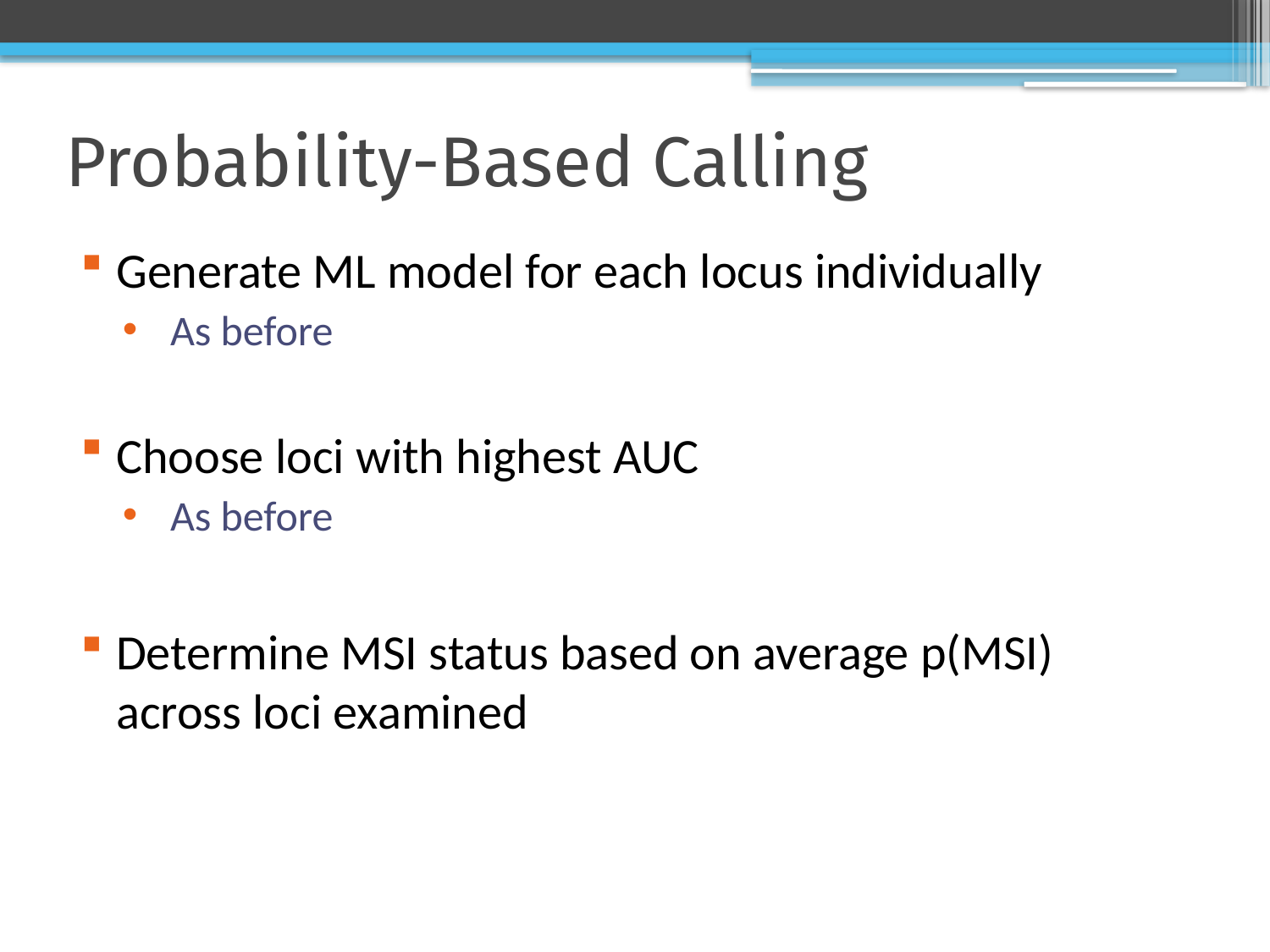

# Probability-Based Calling
Generate ML model for each locus individually
As before

Choose loci with highest AUC
As before

Determine MSI status based on average p(MSI) across loci examined